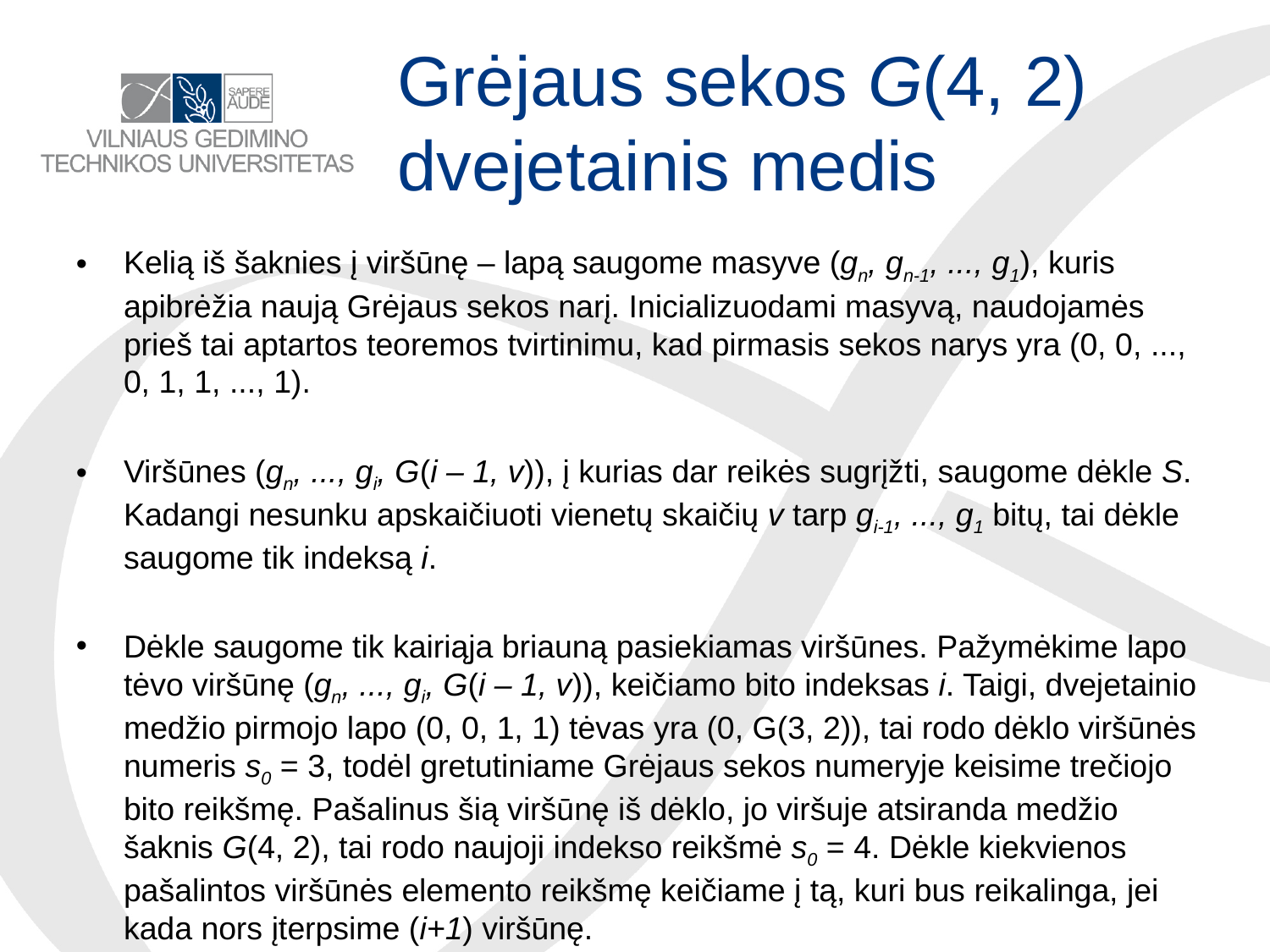

# Grėjaus sekos G(4, 2) dvejetainis medis
Kelią iš šaknies į viršūnę – lapą saugome masyve (gn, gn-1, ..., g1), kuris apibrėžia naują Grėjaus sekos narį. Inicializuodami masyvą, naudojamės prieš tai aptartos teoremos tvirtinimu, kad pirmasis sekos narys yra (0, 0, ..., 0, 1, 1, ..., 1).

Viršūnes (gn, ..., gi, G(i – 1, v)), į kurias dar reikės sugrįžti, saugome dėkle S. Kadangi nesunku apskaičiuoti vienetų skaičių v tarp gi-1, ..., g1 bitų, tai dėkle saugome tik indeksą i.

Dėkle saugome tik kairiąja briauną pasiekiamas viršūnes. Pažymėkime lapo tėvo viršūnę (gn, ..., gi, G(i – 1, v)), keičiamo bito indeksas i. Taigi, dvejetainio medžio pirmojo lapo (0, 0, 1, 1) tėvas yra (0, G(3, 2)), tai rodo dėklo viršūnės numeris s0 = 3, todėl gretutiniame Grėjaus sekos numeryje keisime trečiojo bito reikšmę. Pašalinus šią viršūnę iš dėklo, jo viršuje atsiranda medžio šaknis G(4, 2), tai rodo naujoji indekso reikšmė s0 = 4. Dėkle kiekvienos pašalintos viršūnės elemento reikšmę keičiame į tą, kuri bus reikalinga, jei kada nors įterpsime (i+1) viršūnę.